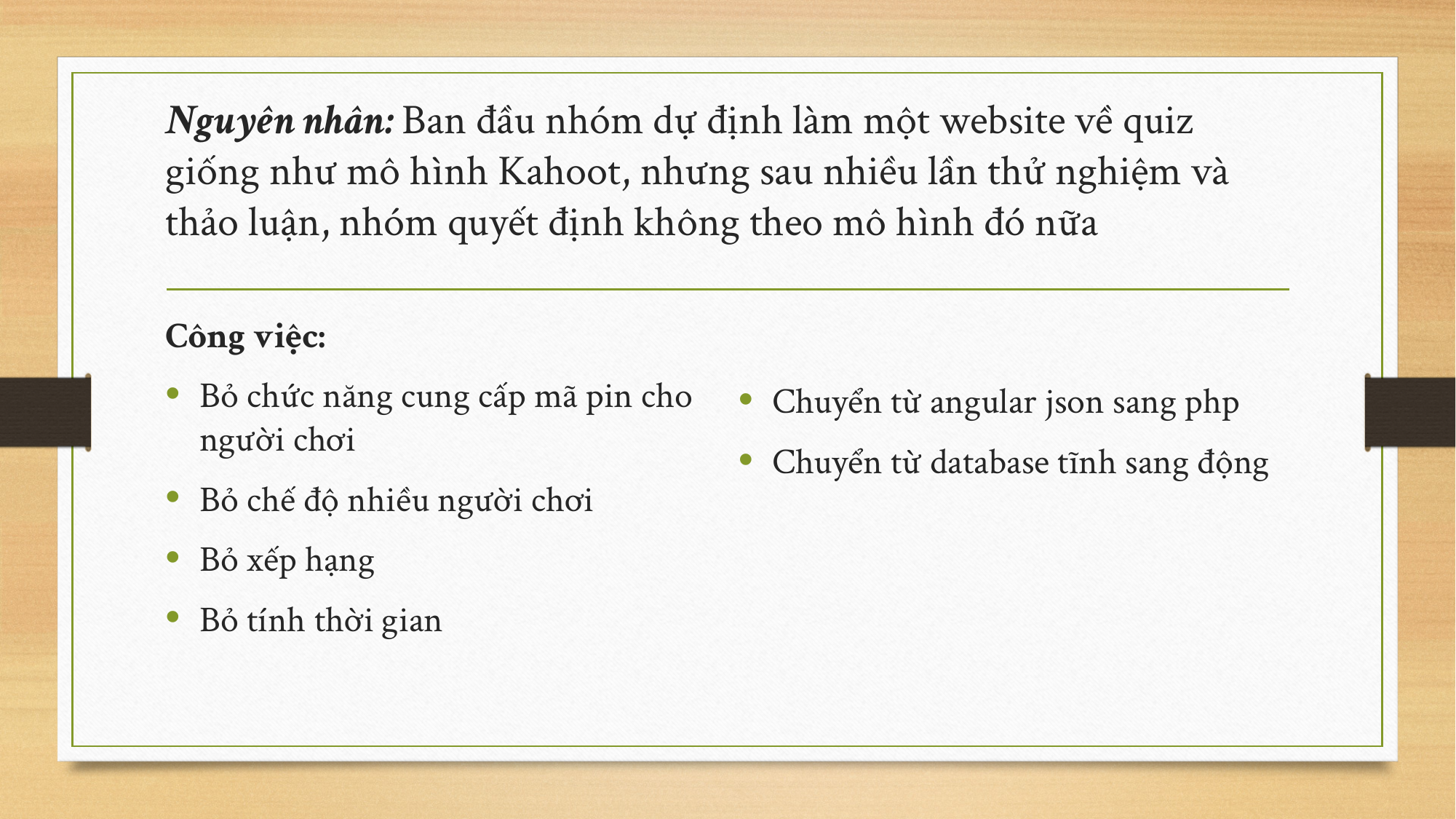

# Nguyên nhân: Ban đầu nhóm dự định làm một website về quiz giống như mô hình Kahoot, nhưng sau nhiều lần thử nghiệm và thảo luận, nhóm quyết định không theo mô hình đó nữa
Công việc:
Bỏ chức năng cung cấp mã pin cho người chơi
Bỏ chế độ nhiều người chơi
Bỏ xếp hạng
Bỏ tính thời gian
Chuyển từ angular json sang php
Chuyển từ database tĩnh sang động